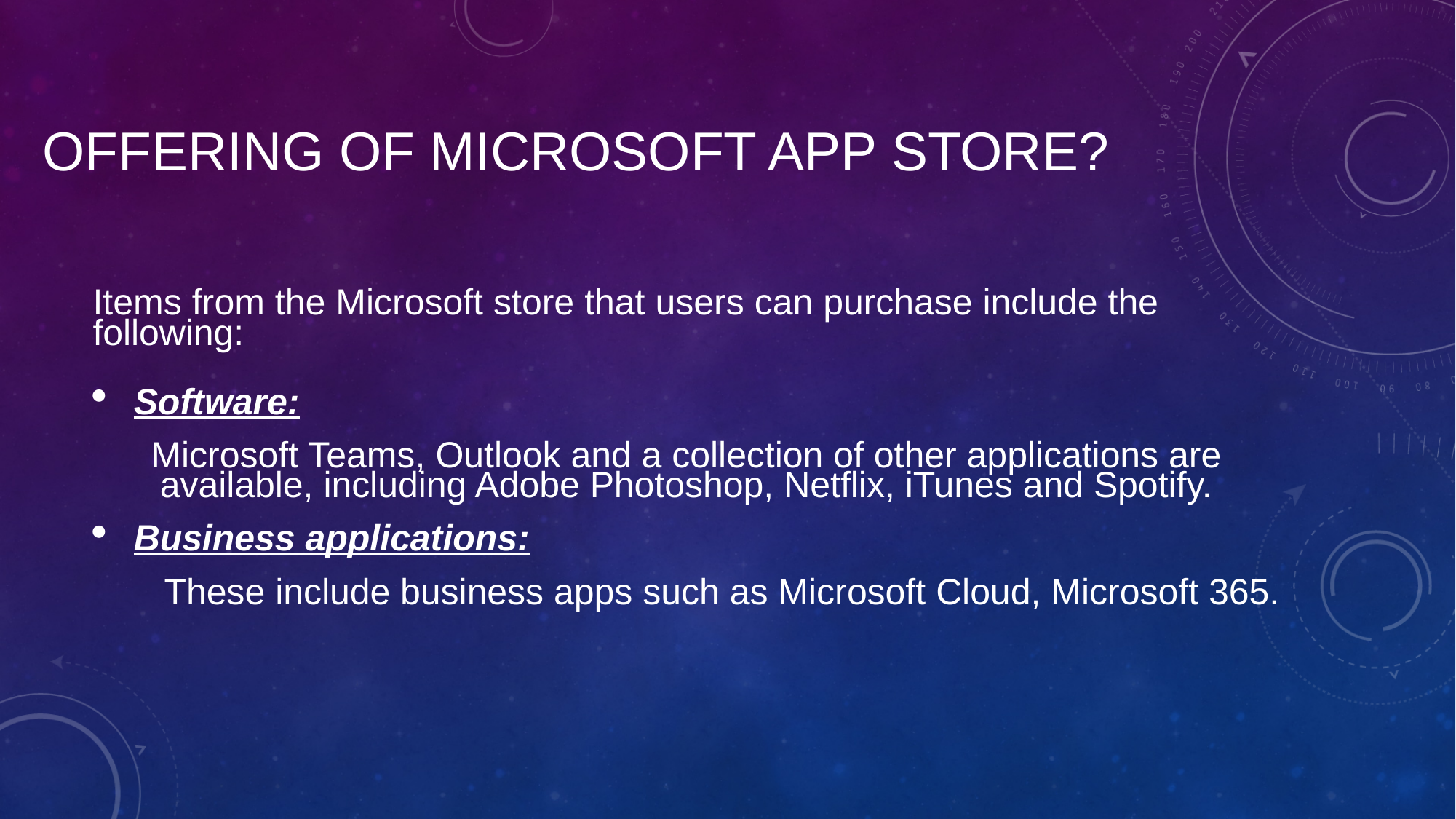

# Offering of Microsoft app store?
Items from the Microsoft store that users can purchase include the following:
Software:
Microsoft Teams, Outlook and a collection of other applications are available, including Adobe Photoshop, Netflix, iTunes and Spotify.
Business applications:
These include business apps such as Microsoft Cloud, Microsoft 365.